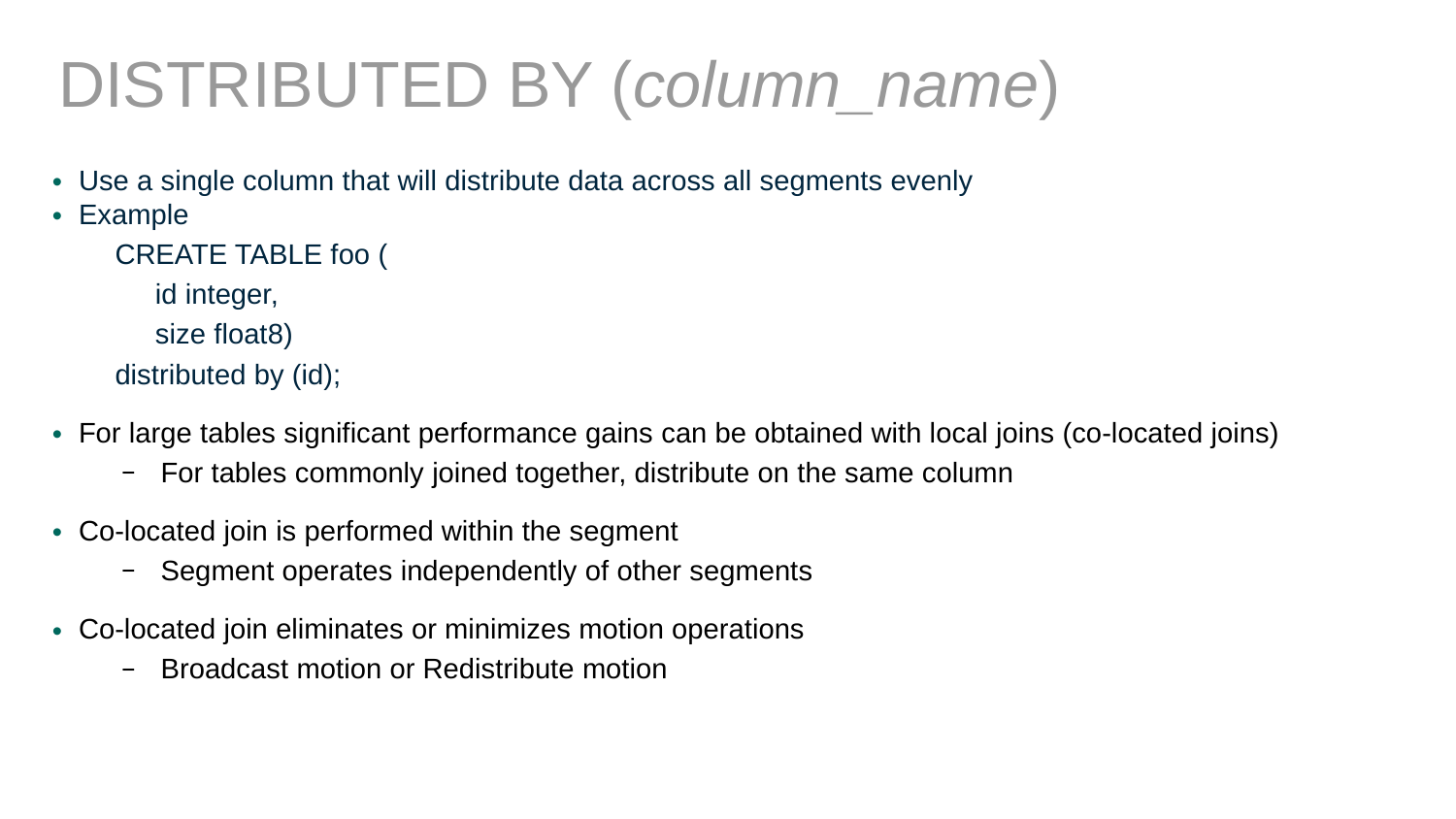

# DISTRIBUTED BY (column_name)
Use a single column that will distribute data across all segments evenly
Example
CREATE TABLE foo (
     id integer,
     size float8)
distributed by (id);
For large tables significant performance gains can be obtained with local joins (co-located joins)
For tables commonly joined together, distribute on the same column
Co-located join is performed within the segment
Segment operates independently of other segments
Co-located join eliminates or minimizes motion operations
Broadcast motion or Redistribute motion